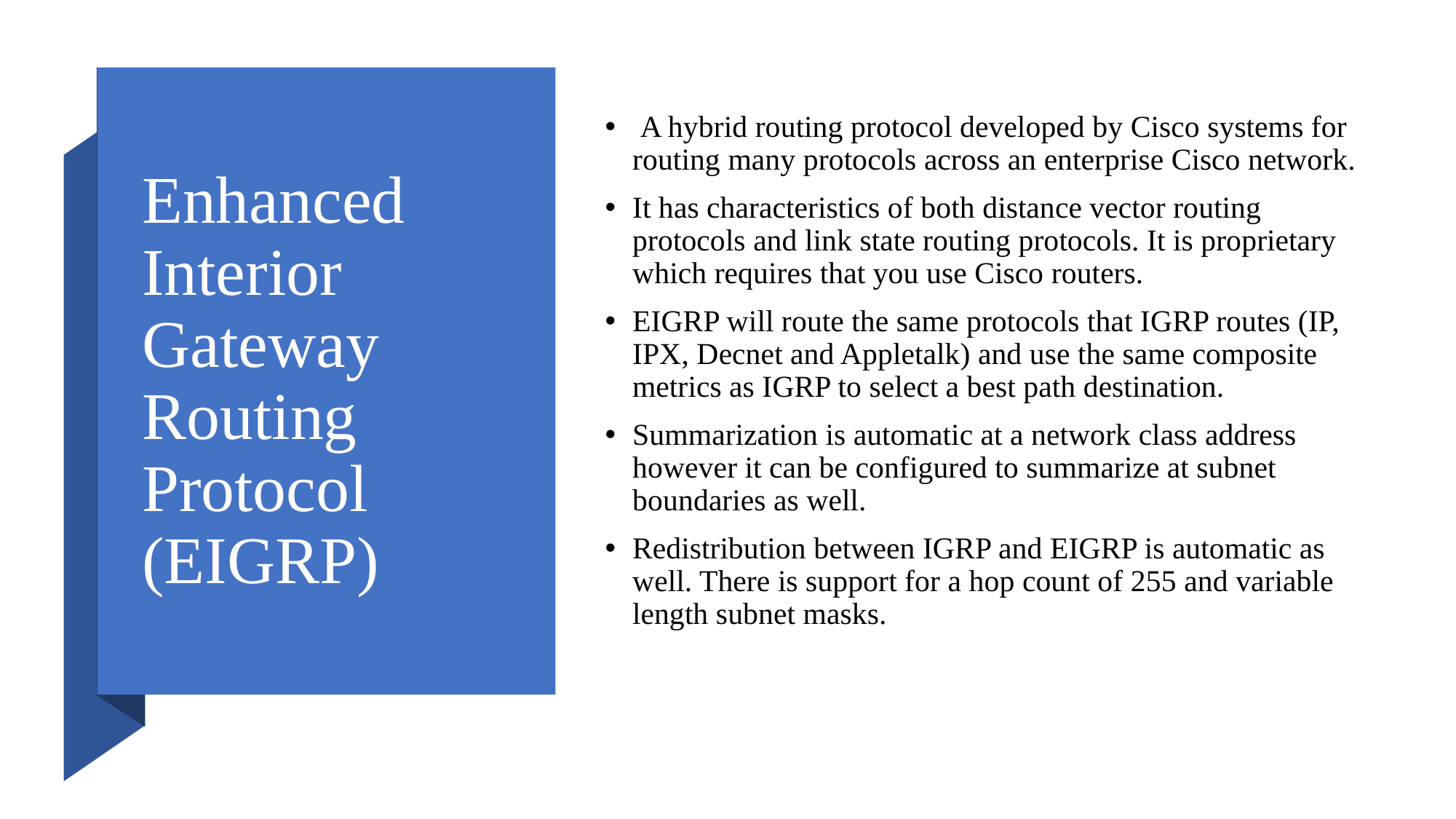

# Enhanced Interior Gateway Routing Protocol (EIGRP)
 A hybrid routing protocol developed by Cisco systems for routing many protocols across an enterprise Cisco network.
It has characteristics of both distance vector routing protocols and link state routing protocols. It is proprietary which requires that you use Cisco routers.
EIGRP will route the same protocols that IGRP routes (IP, IPX, Decnet and Appletalk) and use the same composite metrics as IGRP to select a best path destination.
Summarization is automatic at a network class address however it can be configured to summarize at subnet boundaries as well.
Redistribution between IGRP and EIGRP is automatic as well. There is support for a hop count of 255 and variable length subnet masks.